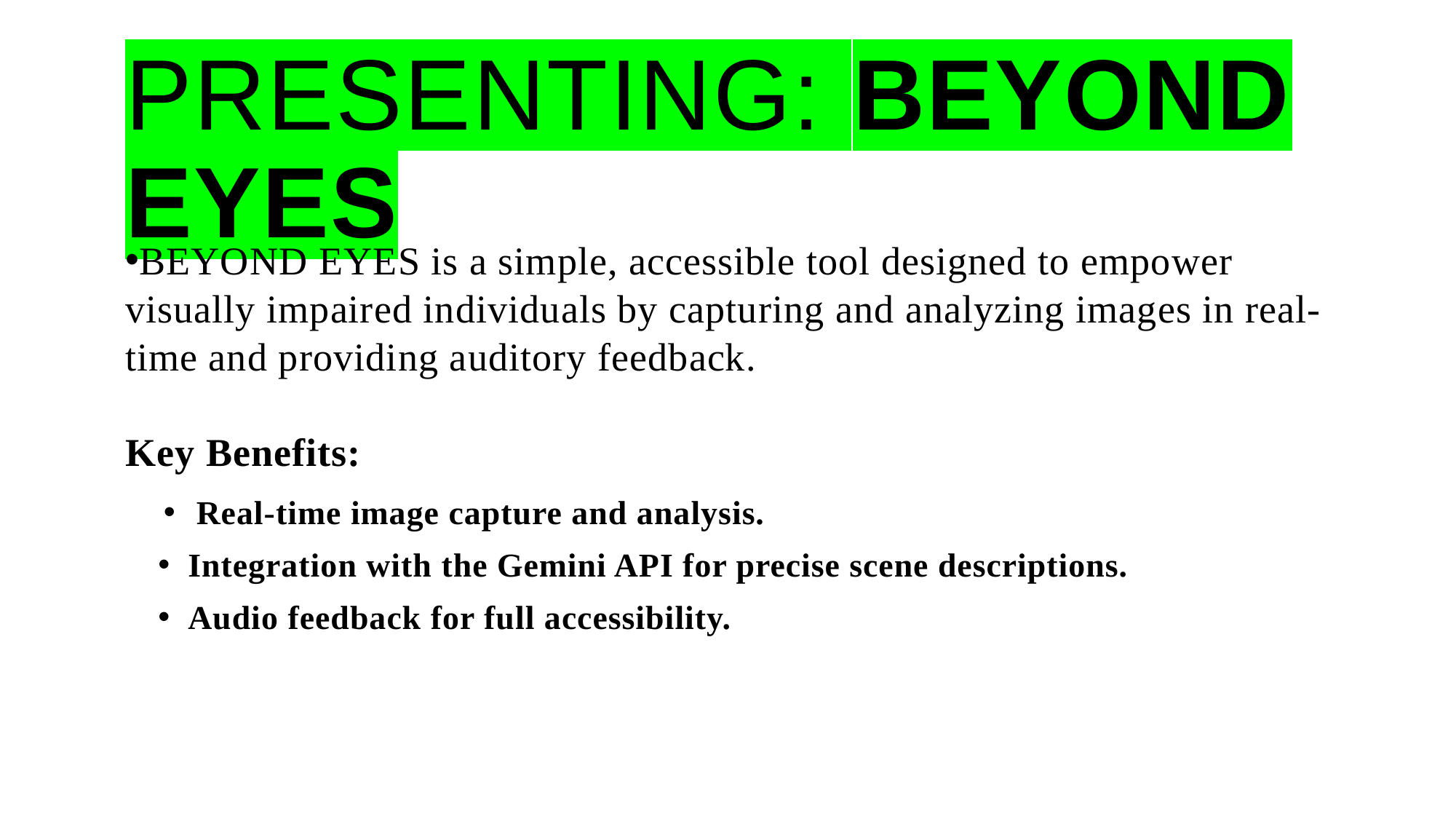

Presenting: BEYOND EYES
BEYOND EYES is a simple, accessible tool designed to empower visually impaired individuals by capturing and analyzing images in real-time and providing auditory feedback.
Key Benefits:
Real-time image capture and analysis.
  Integration with the Gemini API for precise scene descriptions.
  Audio feedback for full accessibility.